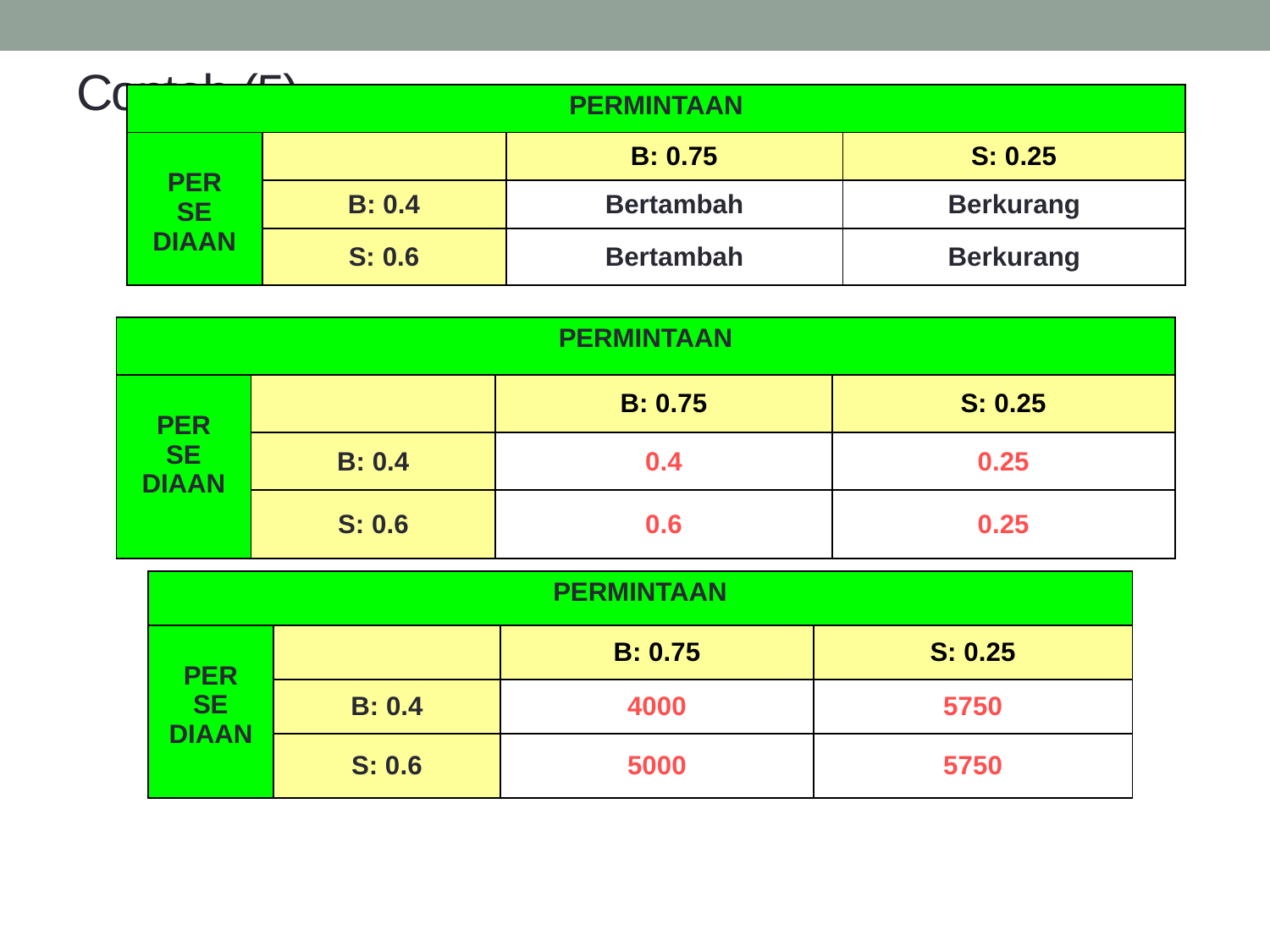

# Contoh (5)
| PERMINTAAN |  |  |  |
| --- | --- | --- | --- |
| PER SE DIAAN |  | B: 0.75 | S: 0.25 |
|  | B: 0.4 | Bertambah | Berkurang |
|  | S: 0.6 | Bertambah | Berkurang |

| PERMINTAAN |  |  |  |
| --- | --- | --- | --- |
| PER SE DIAAN |  | B: 0.75 | S: 0.25 |
|  | B: 0.4 | 0.4 | 0.25 |
|  | S: 0.6 | 0.6 | 0.25 |
| PERMINTAAN |  |  |  |
| --- | --- | --- | --- |
| PER SE DIAAN |  | B: 0.75 | S: 0.25 |
|  | B: 0.4 | 4000 | 5750 |
|  | S: 0.6 | 5000 | 5750 |

36